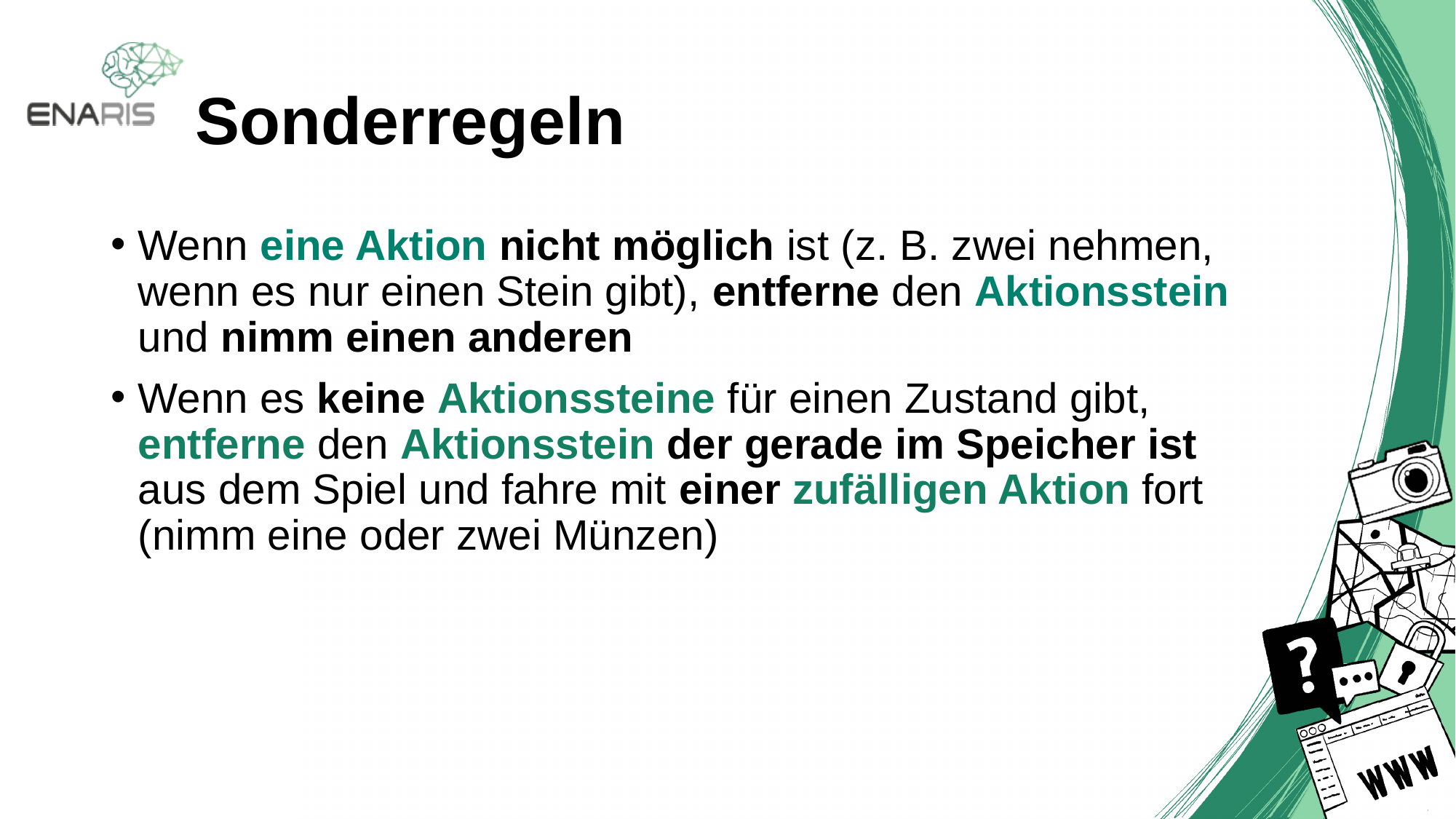

# Sonderregeln
Wenn eine Aktion nicht möglich ist (z. B. zwei nehmen, wenn es nur einen Stein gibt), entferne den Aktionsstein und nimm einen anderen
Wenn es keine Aktionssteine für einen Zustand gibt, entferne den Aktionsstein der gerade im Speicher ist aus dem Spiel und fahre mit einer zufälligen Aktion fort (nimm eine oder zwei Münzen)